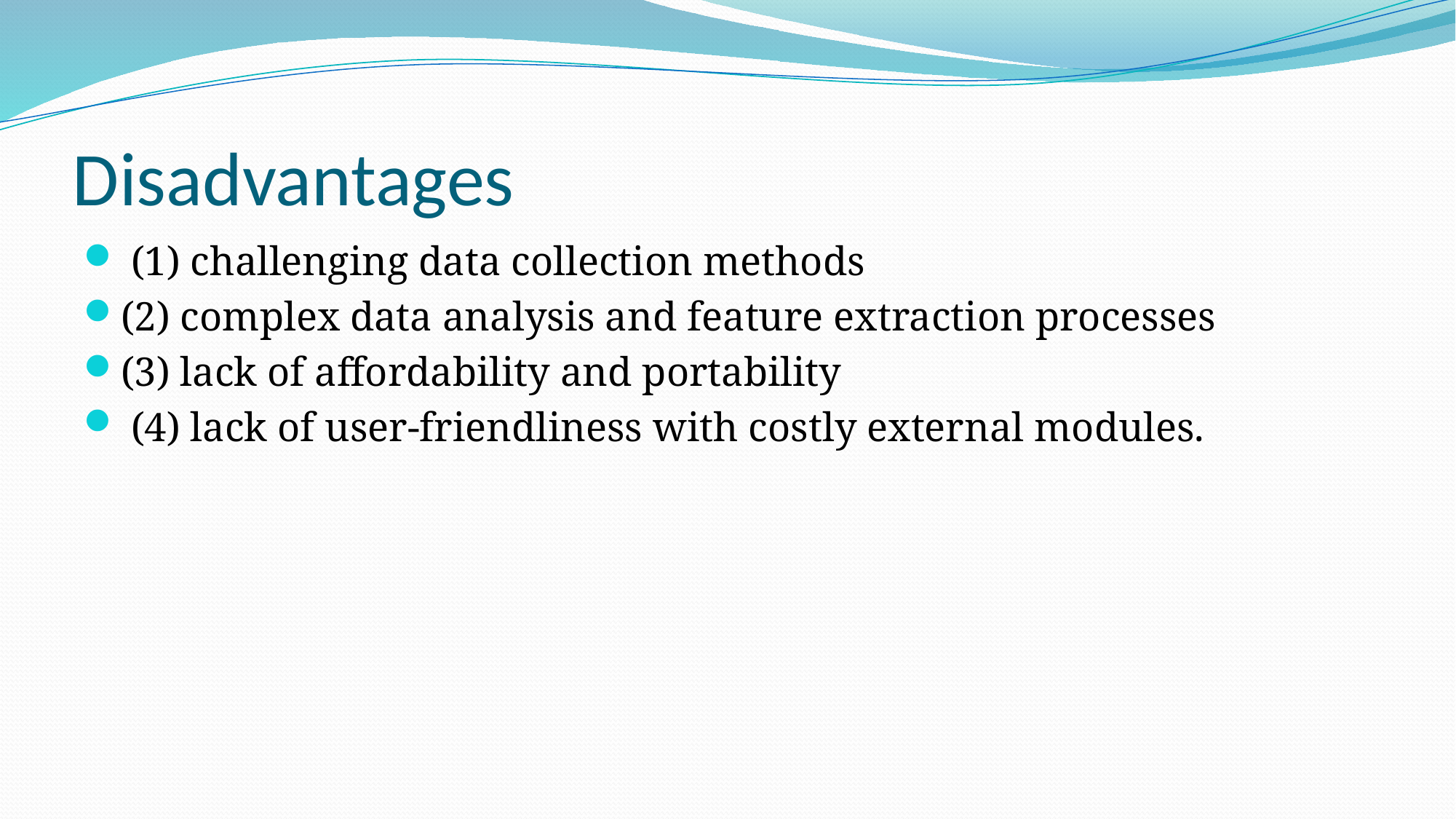

# Disadvantages
 (1) challenging data collection methods
(2) complex data analysis and feature extraction processes
(3) lack of affordability and portability
 (4) lack of user-friendliness with costly external modules.